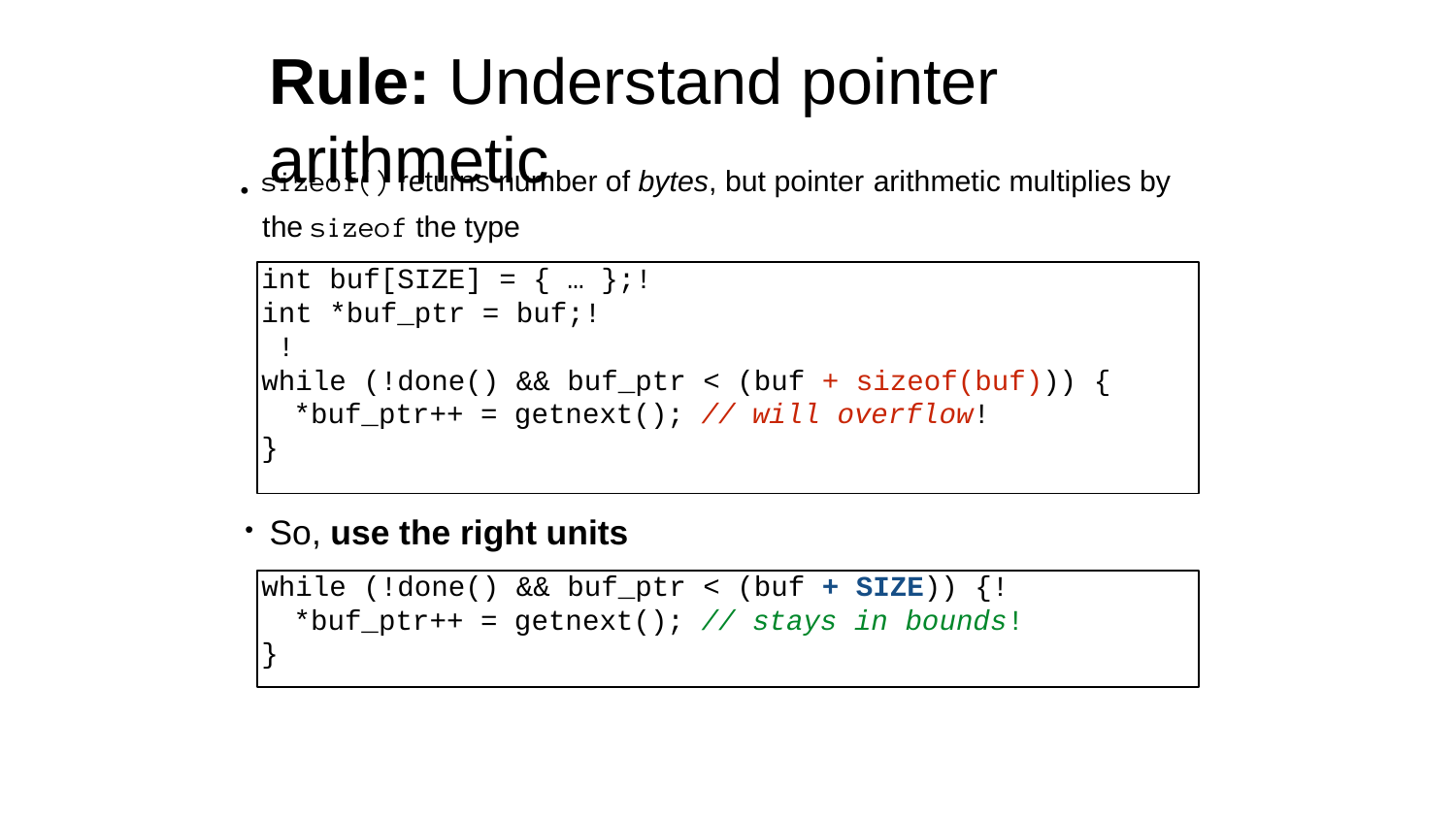

Rule: Understand pointer arithmetic
•
sizeof() returns number of bytes, but pointer arithmetic multiplies by the sizeof the type

int buf[SIZE] = { … };!
int *buf_ptr = buf;!
!
while (!done() && buf_ptr < (buf + sizeof(buf))) {
*buf_ptr++ = getnext(); // will overflow!
}

So, use the right units
•
while (!done() && buf_ptr < (buf + SIZE)) {!
*buf_ptr++ = getnext(); // stays in bounds!
}